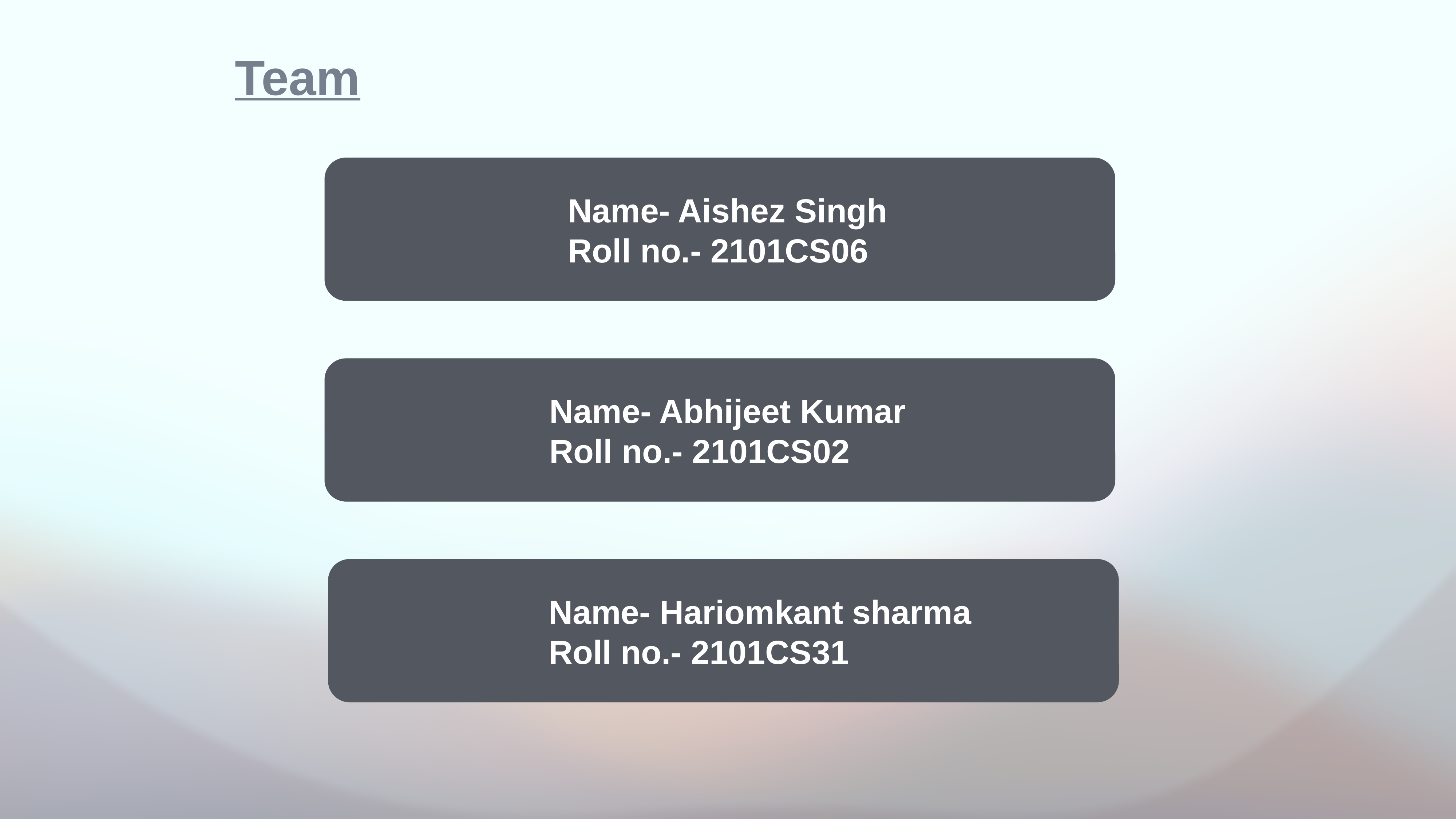

Team

Name- Aishez Singh
Roll no.- 2101CS06

Name- Abhijeet Kumar
Roll no.- 2101CS02

Name- Hariomkant sharma
Roll no.- 2101CS31